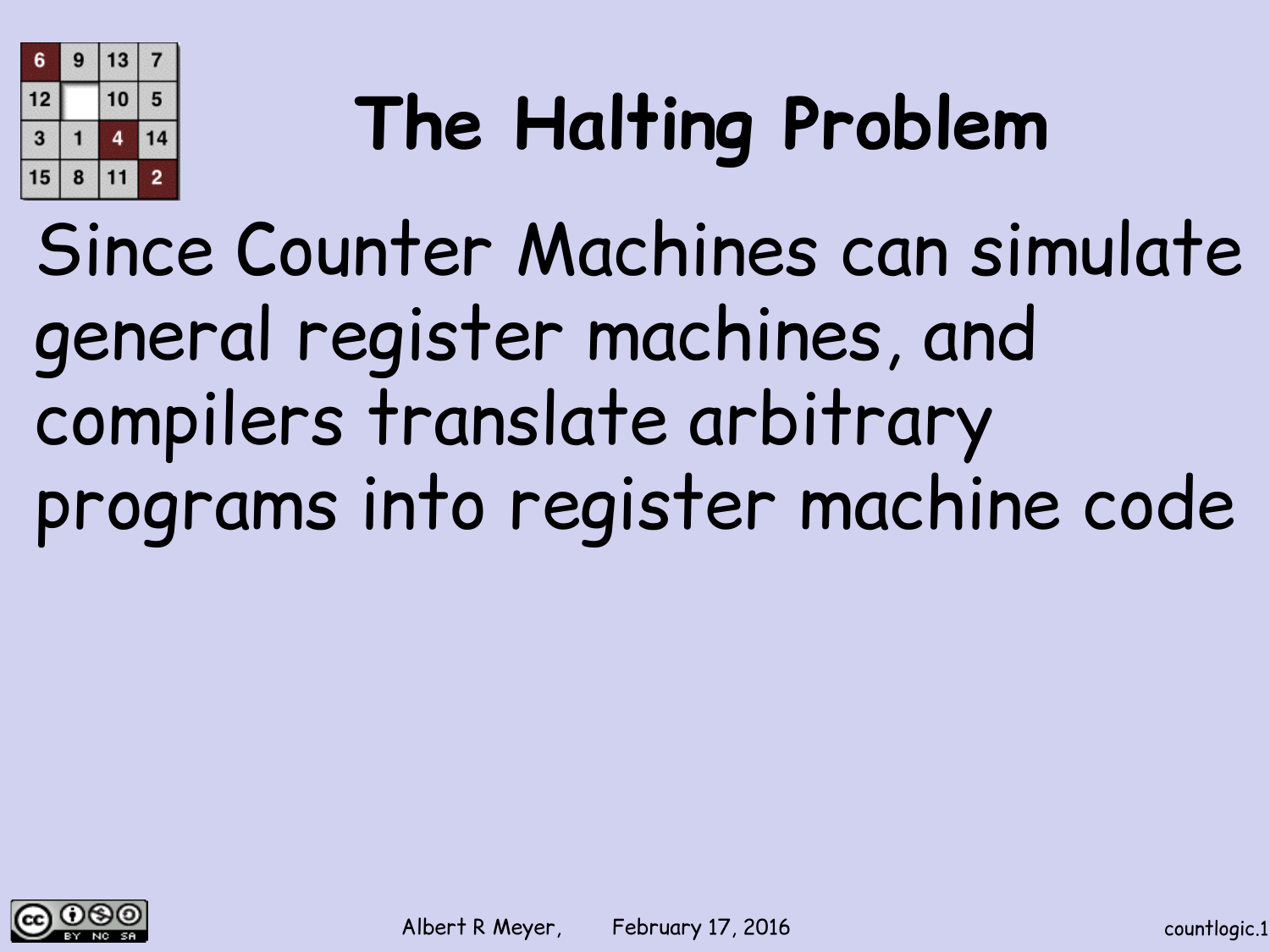

# The Halting Problem
Since Counter Machines can simulate general register machines, and compilers translate arbitrary programs into register machine code